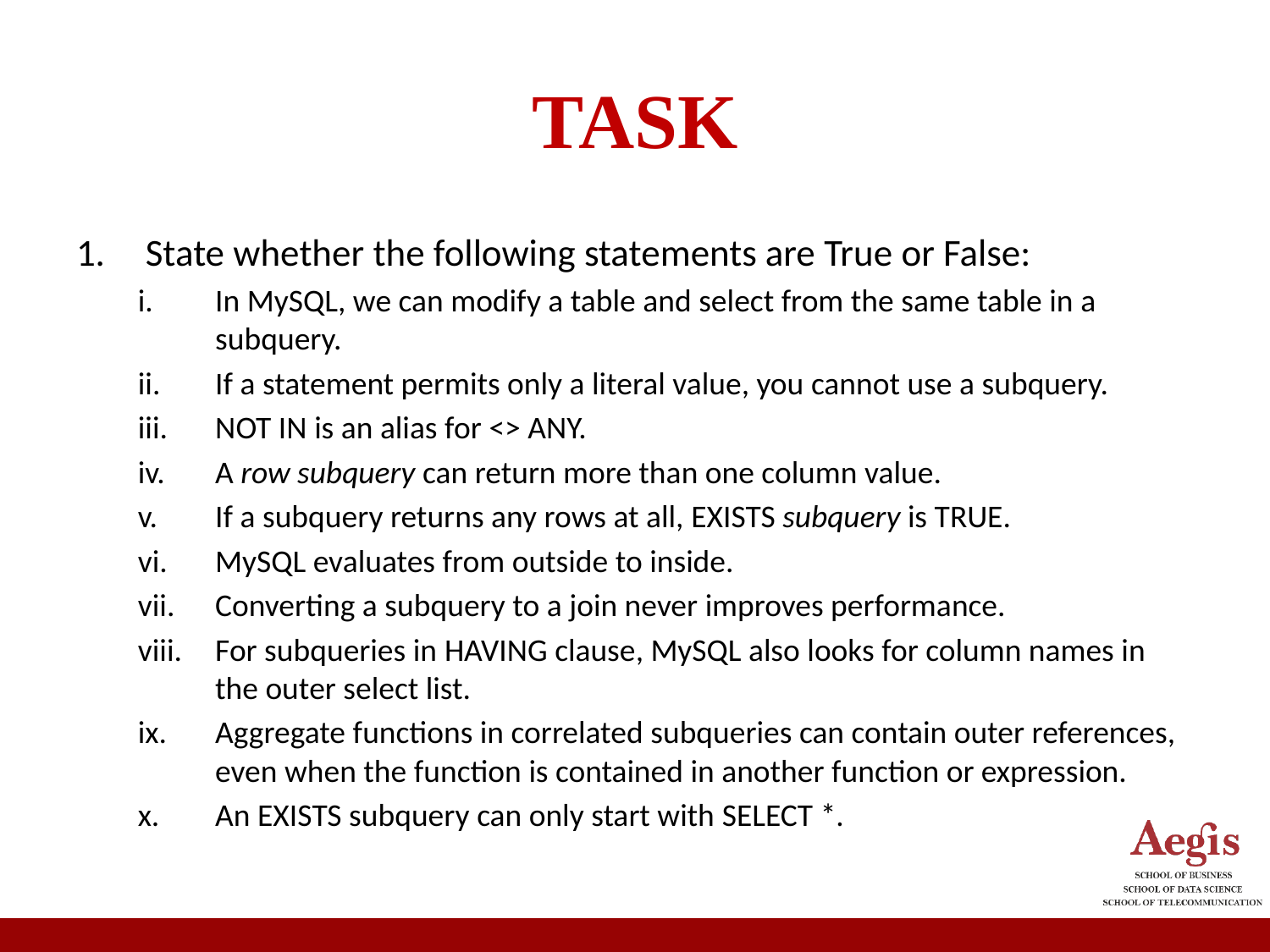

# TASK
State whether the following statements are True or False:
In MySQL, we can modify a table and select from the same table in a subquery.
If a statement permits only a literal value, you cannot use a subquery.
NOT IN is an alias for <> ANY.
A row subquery can return more than one column value.
If a subquery returns any rows at all, EXISTS subquery is TRUE.
MySQL evaluates from outside to inside.
Converting a subquery to a join never improves performance.
For subqueries in HAVING clause, MySQL also looks for column names in the outer select list.
Aggregate functions in correlated subqueries can contain outer references, even when the function is contained in another function or expression.
An EXISTS subquery can only start with SELECT *.